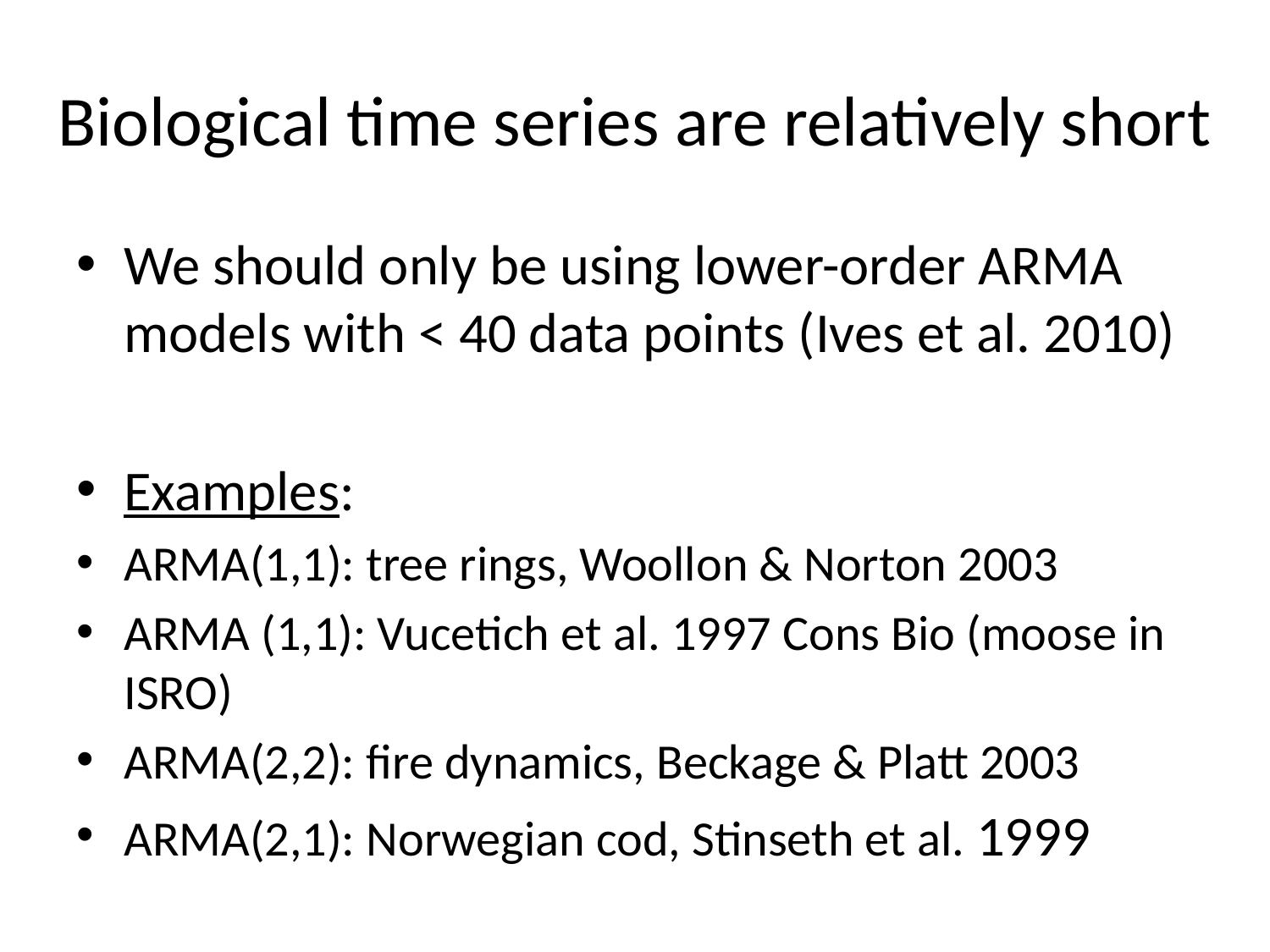

# Biological time series are relatively short
We should only be using lower-order ARMA models with < 40 data points (Ives et al. 2010)

Examples:
ARMA(1,1): tree rings, Woollon & Norton 2003
ARMA (1,1): Vucetich et al. 1997 Cons Bio (moose in ISRO)
ARMA(2,2): fire dynamics, Beckage & Platt 2003
ARMA(2,1): Norwegian cod, Stinseth et al. 1999